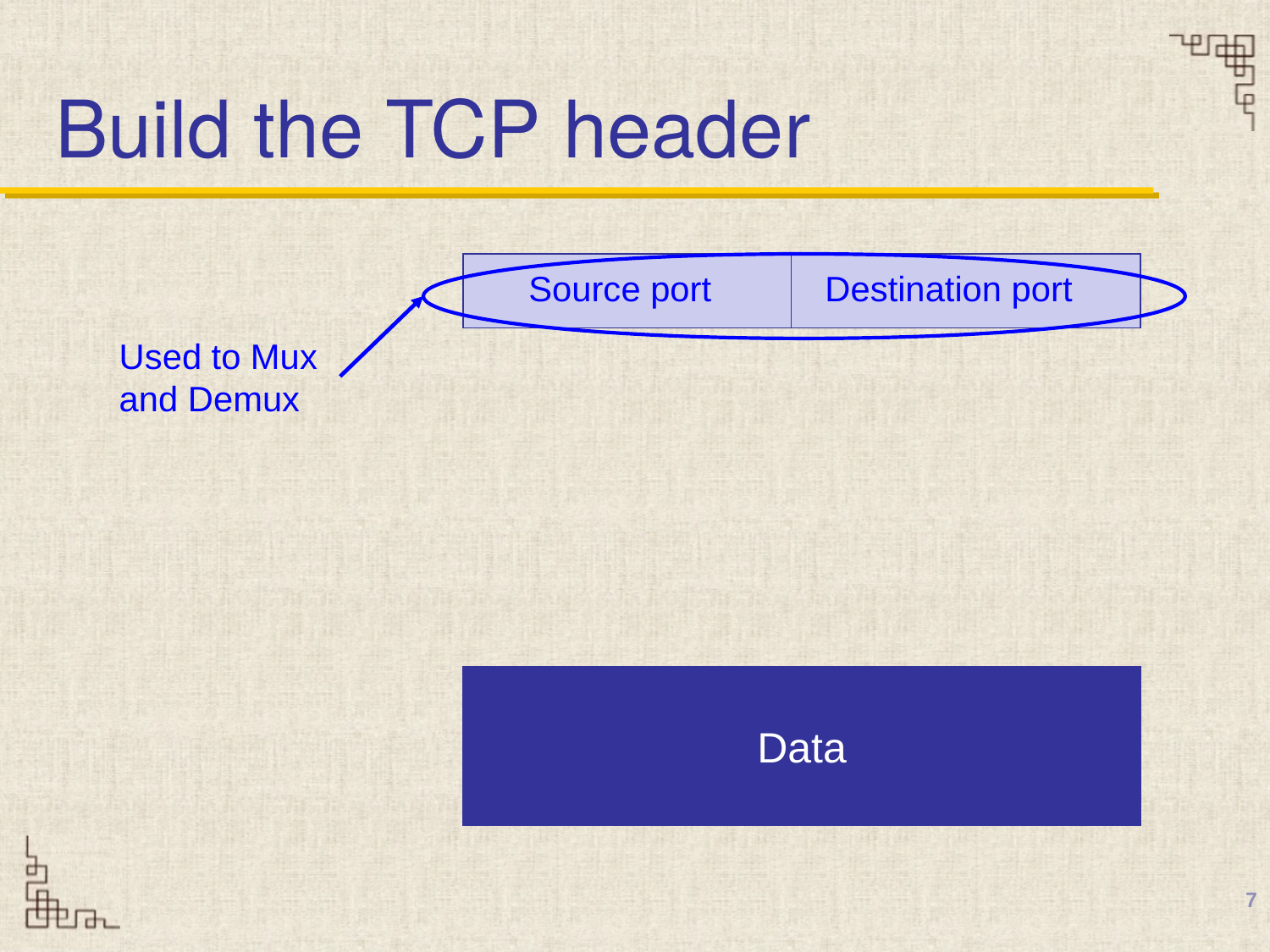

# Build the TCP header

Source port
Destination port
Used to Mux
and Demux
Data
7